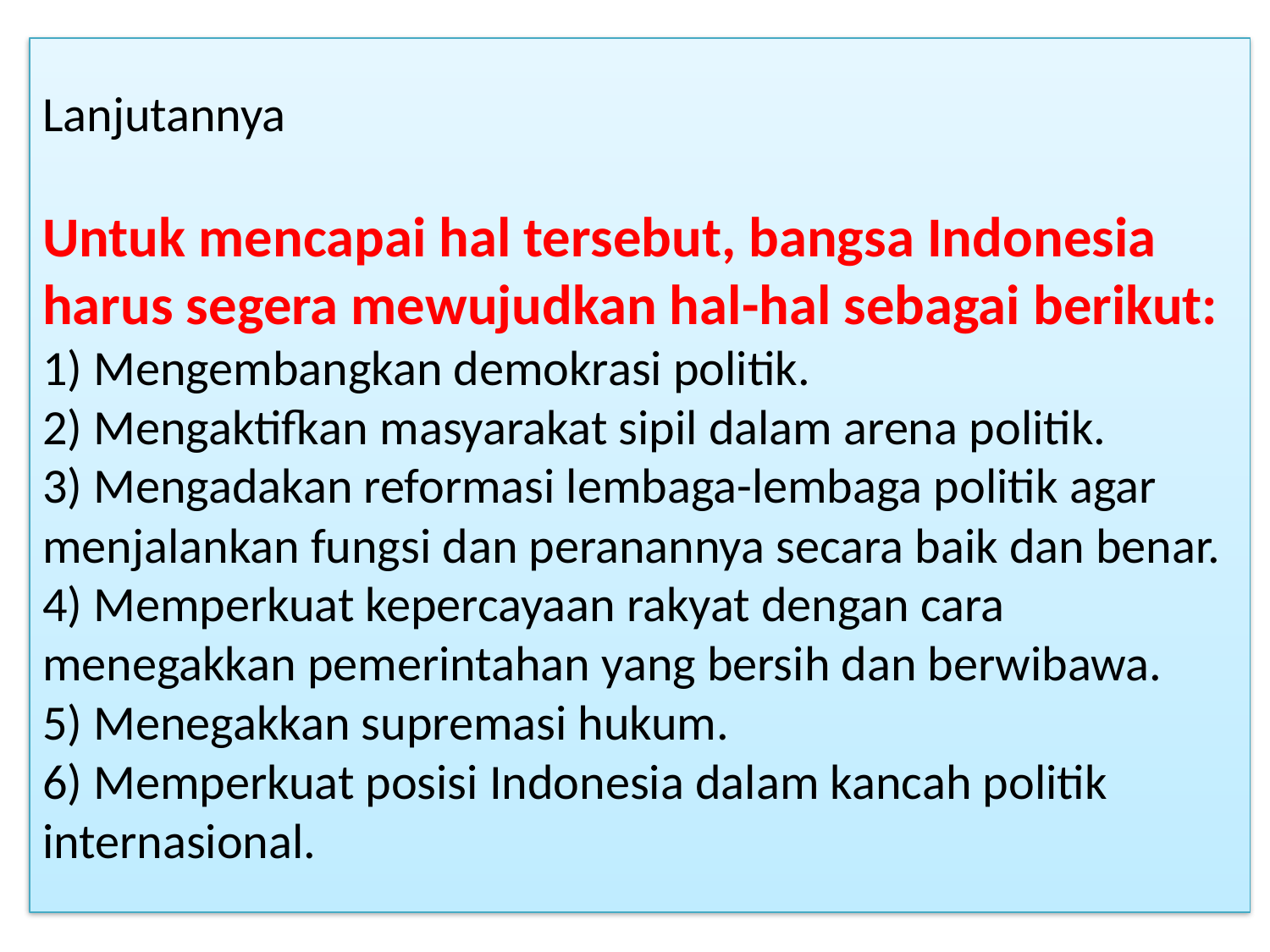

# Lanjutannya Untuk mencapai hal tersebut, bangsa Indonesia harus segera mewujudkan hal-hal sebagai berikut: 1) Mengembangkan demokrasi politik. 2) Mengaktifkan masyarakat sipil dalam arena politik. 3) Mengadakan reformasi lembaga-lembaga politik agar menjalankan fungsi dan peranannya secara baik dan benar. 4) Memperkuat kepercayaan rakyat dengan cara menegakkan pemerintahan yang bersih dan berwibawa. 5) Menegakkan supremasi hukum. 6) Memperkuat posisi Indonesia dalam kancah politik internasional.